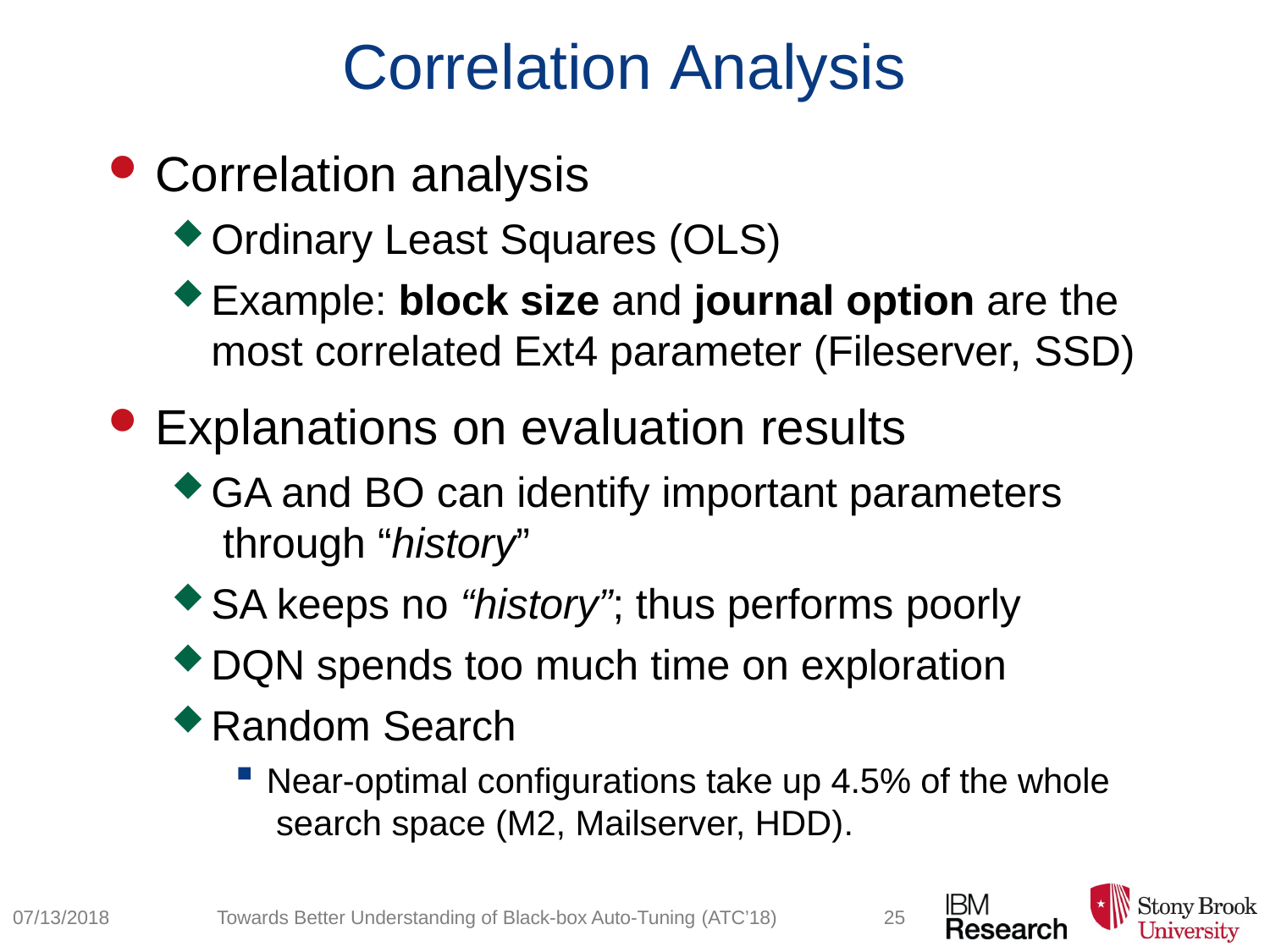

# Correlation Analysis
Correlation analysis
Ordinary Least Squares (OLS)
Example: block size and journal option are the  most correlated Ext4 parameter (Fileserver, SSD)
Explanations on evaluation results
GA and BO can identify important parameters  through “history”
SA keeps no “history”; thus performs poorly
DQN spends too much time on exploration
Random Search
Near-optimal configurations take up 4.5% of the whole  search space (M2, Mailserver, HDD).
07/13/2018
Towards Better Understanding of Black-box Auto-Tuning (ATC’18)
25